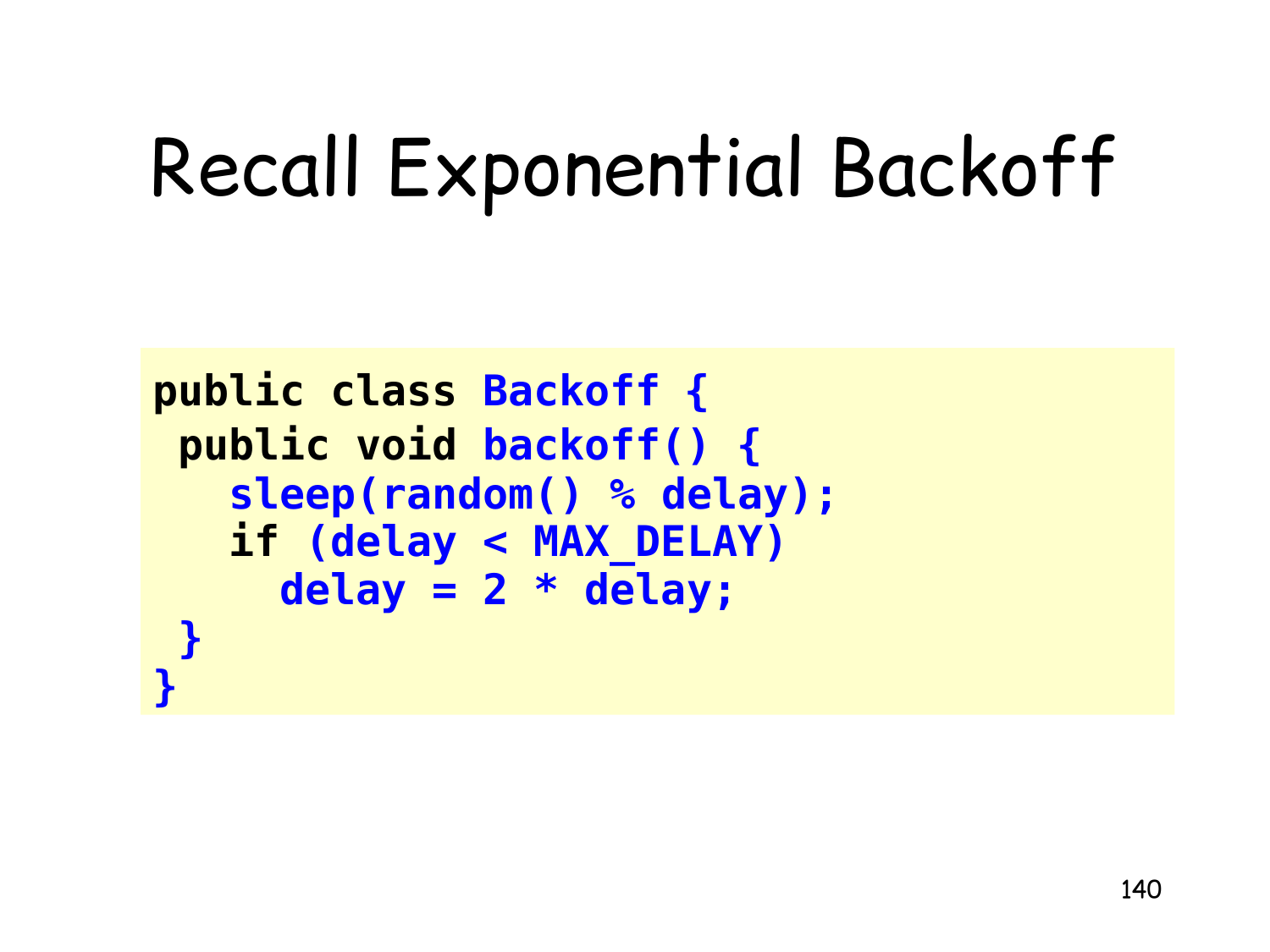

# Recall Exponential Backoff
public class Backoff {
 public void backoff() {
   sleep(random() % delay);
   if (delay < MAX_DELAY)
     delay = 2 * delay;
 }
}
140